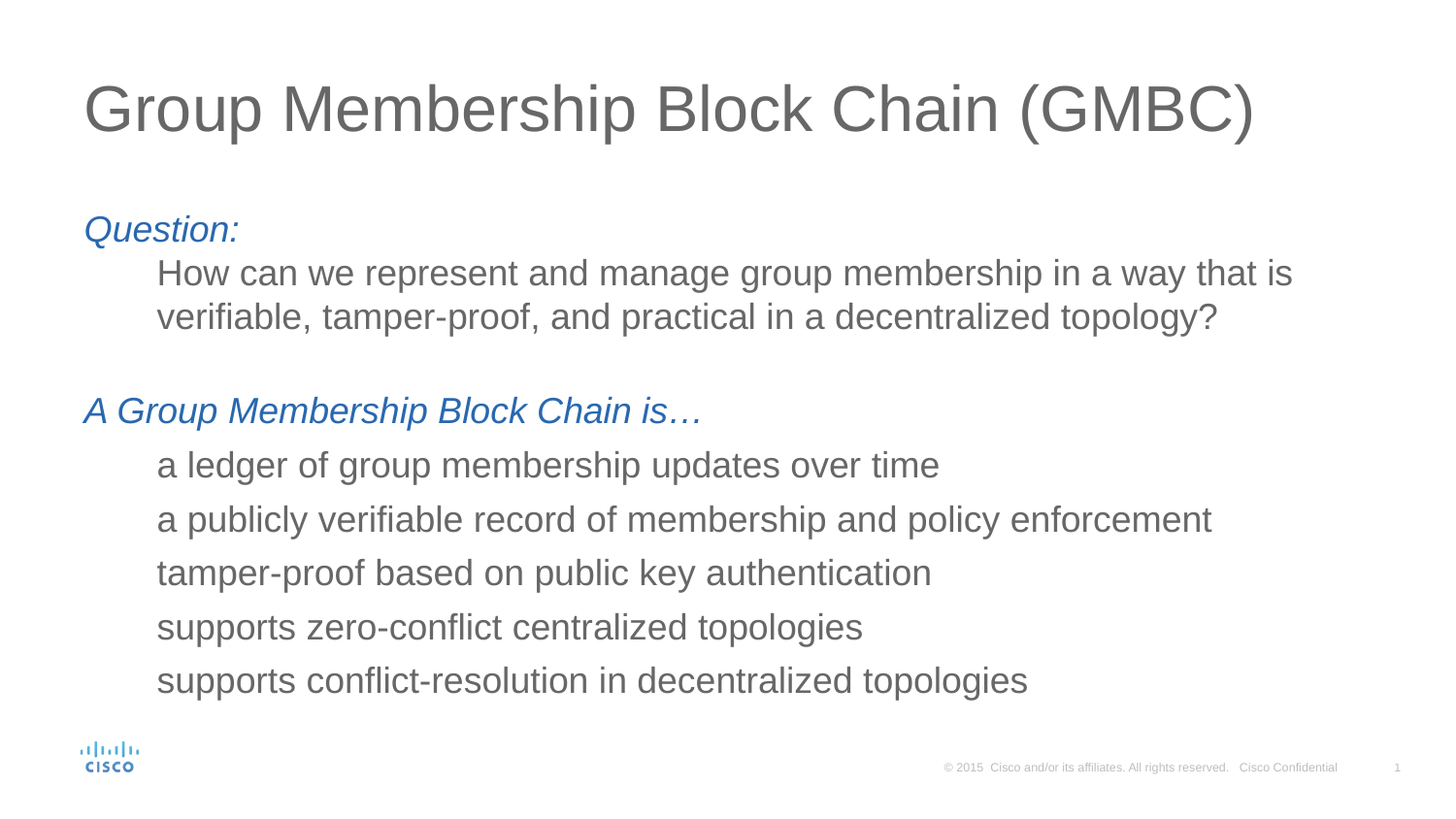

# Group Membership Block Chain (GMBC)
Question:
How can we represent and manage group membership in a way that is verifiable, tamper-proof, and practical in a decentralized topology?
A Group Membership Block Chain is…
a ledger of group membership updates over time
a publicly verifiable record of membership and policy enforcement
tamper-proof based on public key authentication
supports zero-conflict centralized topologies
supports conflict-resolution in decentralized topologies